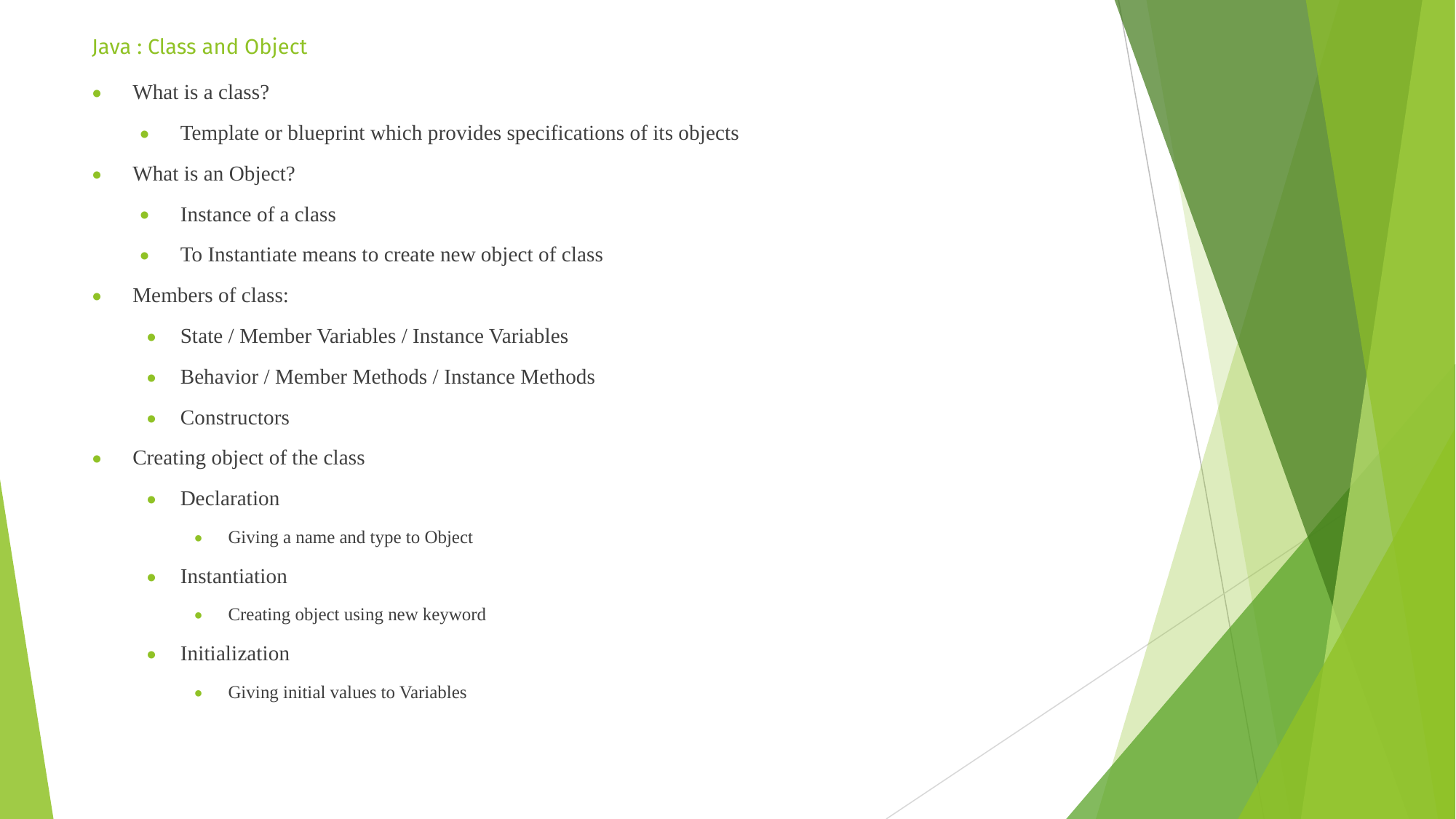

# Java : Class and Object
What is a class?
Template or blueprint which provides specifications of its objects
What is an Object?
Instance of a class
To Instantiate means to create new object of class
Members of class:
State / Member Variables / Instance Variables
Behavior / Member Methods / Instance Methods
Constructors
Creating object of the class
Declaration
Giving a name and type to Object
Instantiation
Creating object using new keyword
Initialization
Giving initial values to Variables